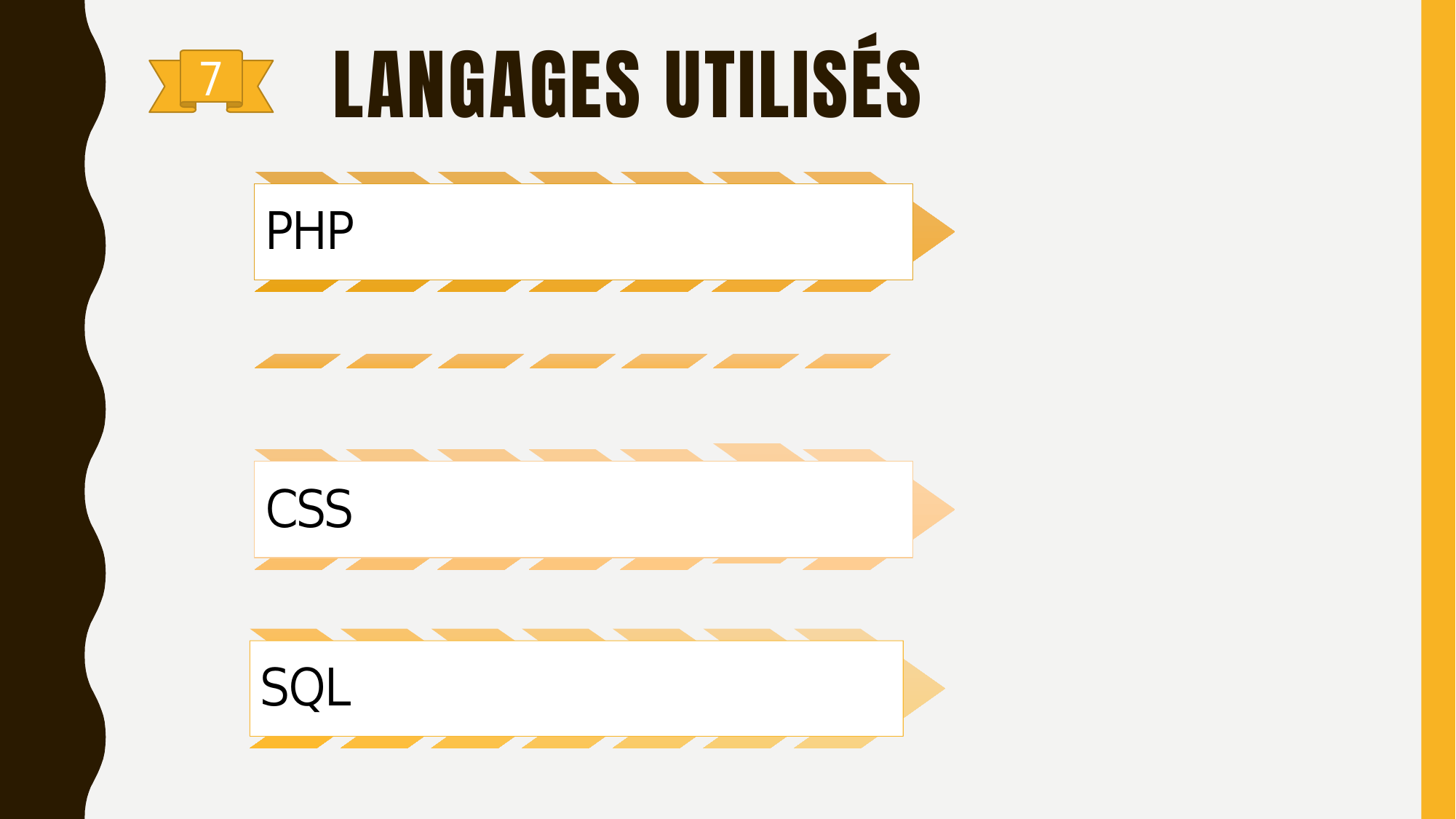

# Langages utilisés
7

PHP

CSS

SQL